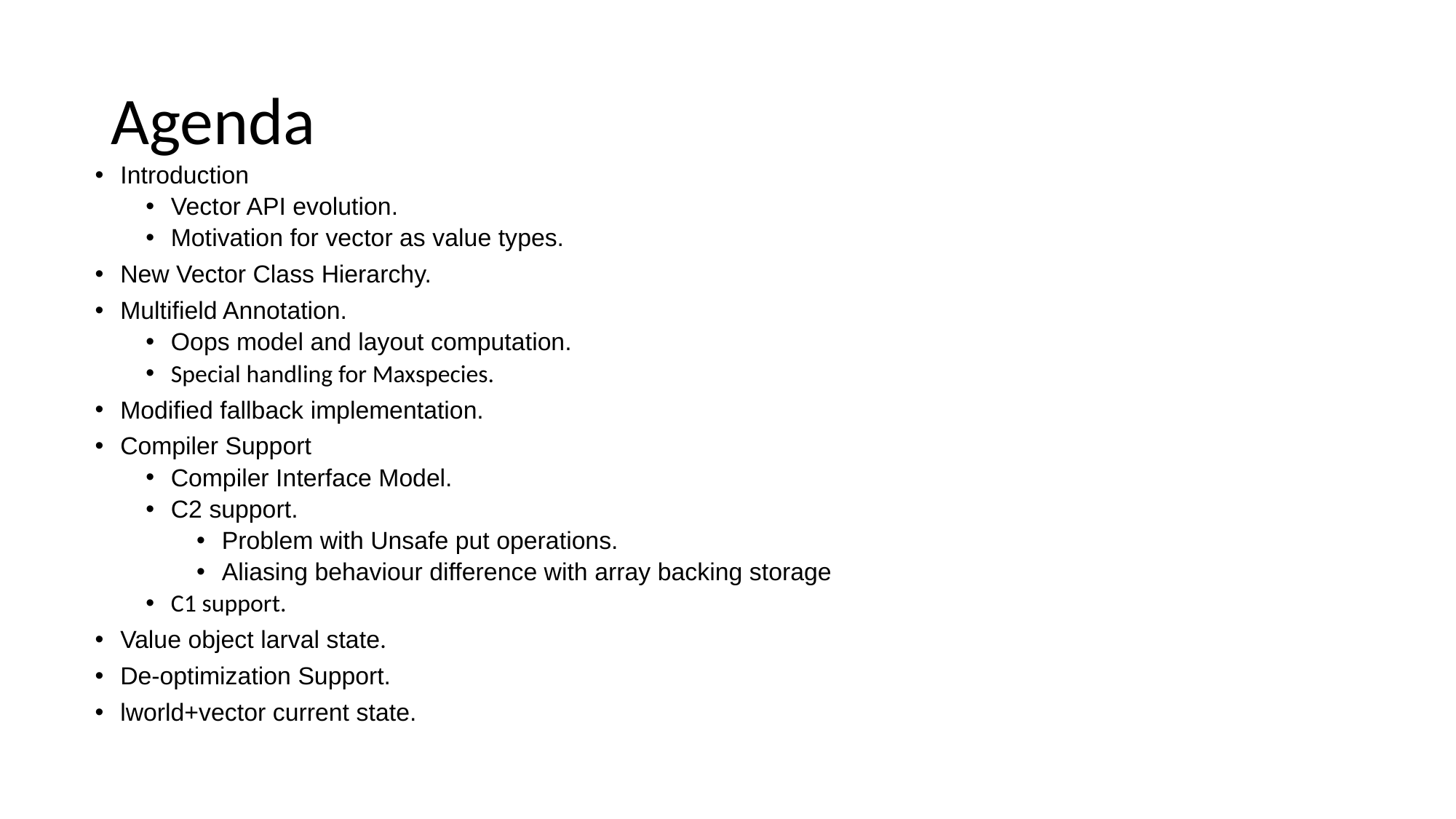

# Agenda
Introduction
Vector API evolution.
Motivation for vector as value types.
New Vector Class Hierarchy.
Multifield Annotation.
Oops model and layout computation.
Special handling for Maxspecies.
Modified fallback implementation.
Compiler Support
Compiler Interface Model.
C2 support.
Problem with Unsafe put operations.
Aliasing behaviour difference with array backing storage
C1 support.
Value object larval state.
De-optimization Support.
lworld+vector current state.